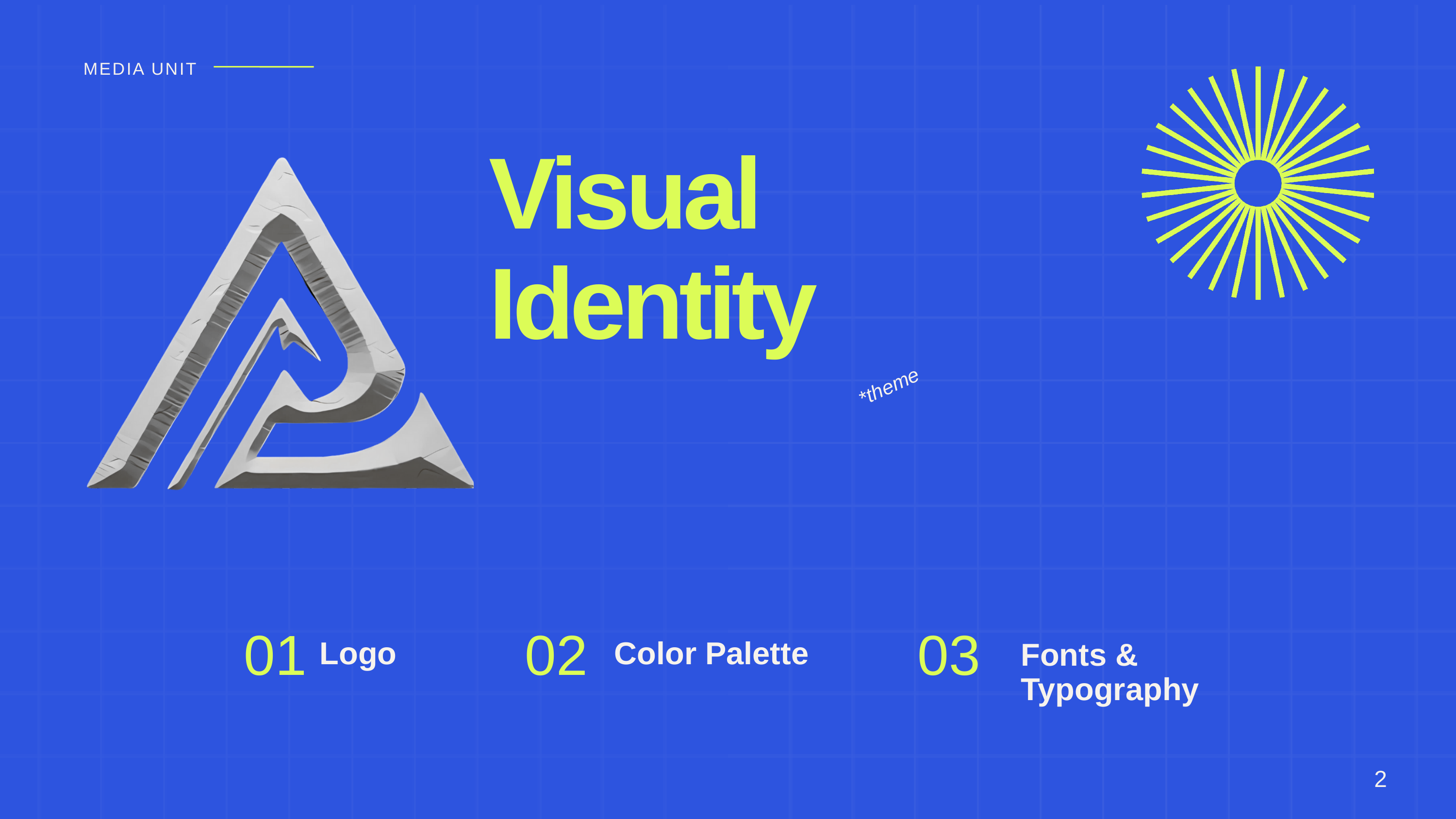

MEDIA UNIT

Visual
Identity

*theme
01
02
03
Logo
Color Palette
Fonts &
Typography
2